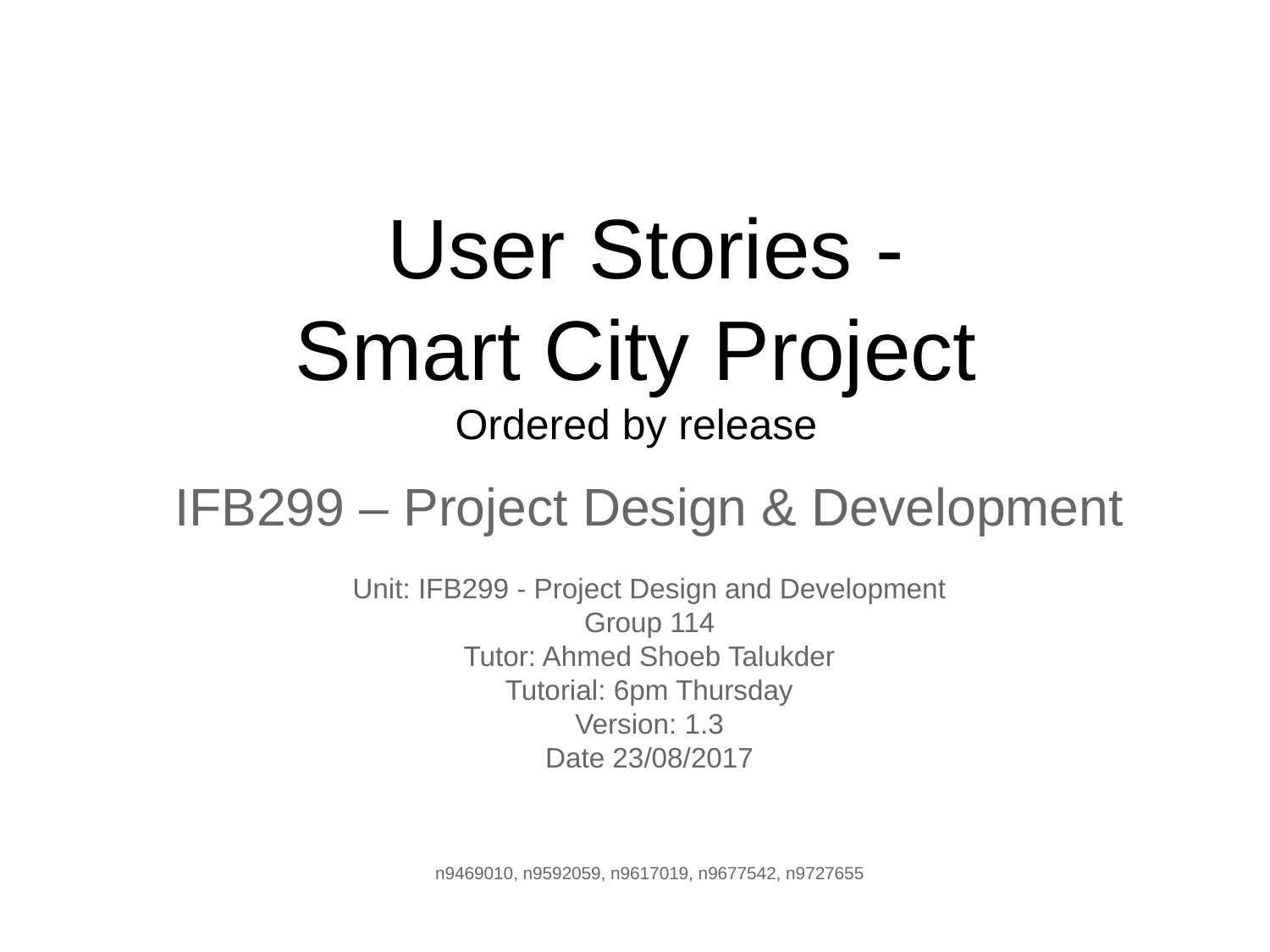

# User Stories - Smart City Project Ordered by release
IFB299 – Project Design & Development

Unit: IFB299 - Project Design and Development
Group 114
Tutor: Ahmed Shoeb Talukder
Tutorial: 6pm Thursday
Version: 1.3
Date 23/08/2017

n9469010, n9592059, n9617019, n9677542, n9727655